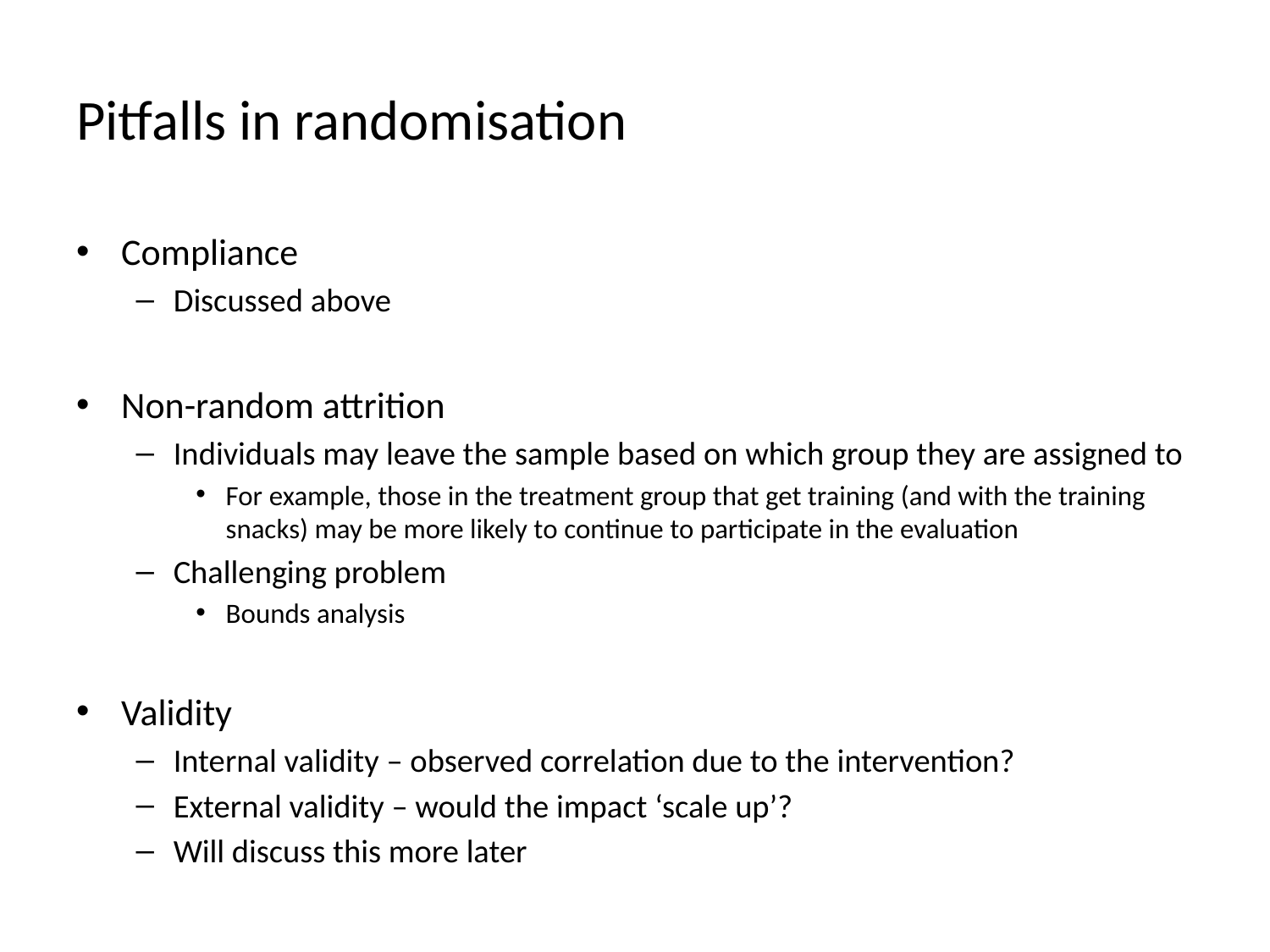

# Pitfalls in randomisation
Compliance
Discussed above

Non-random attrition
Individuals may leave the sample based on which group they are assigned to
For example, those in the treatment group that get training (and with the training snacks) may be more likely to continue to participate in the evaluation
Challenging problem
Bounds analysis

Validity
Internal validity – observed correlation due to the intervention?
External validity – would the impact ‘scale up’?
Will discuss this more later